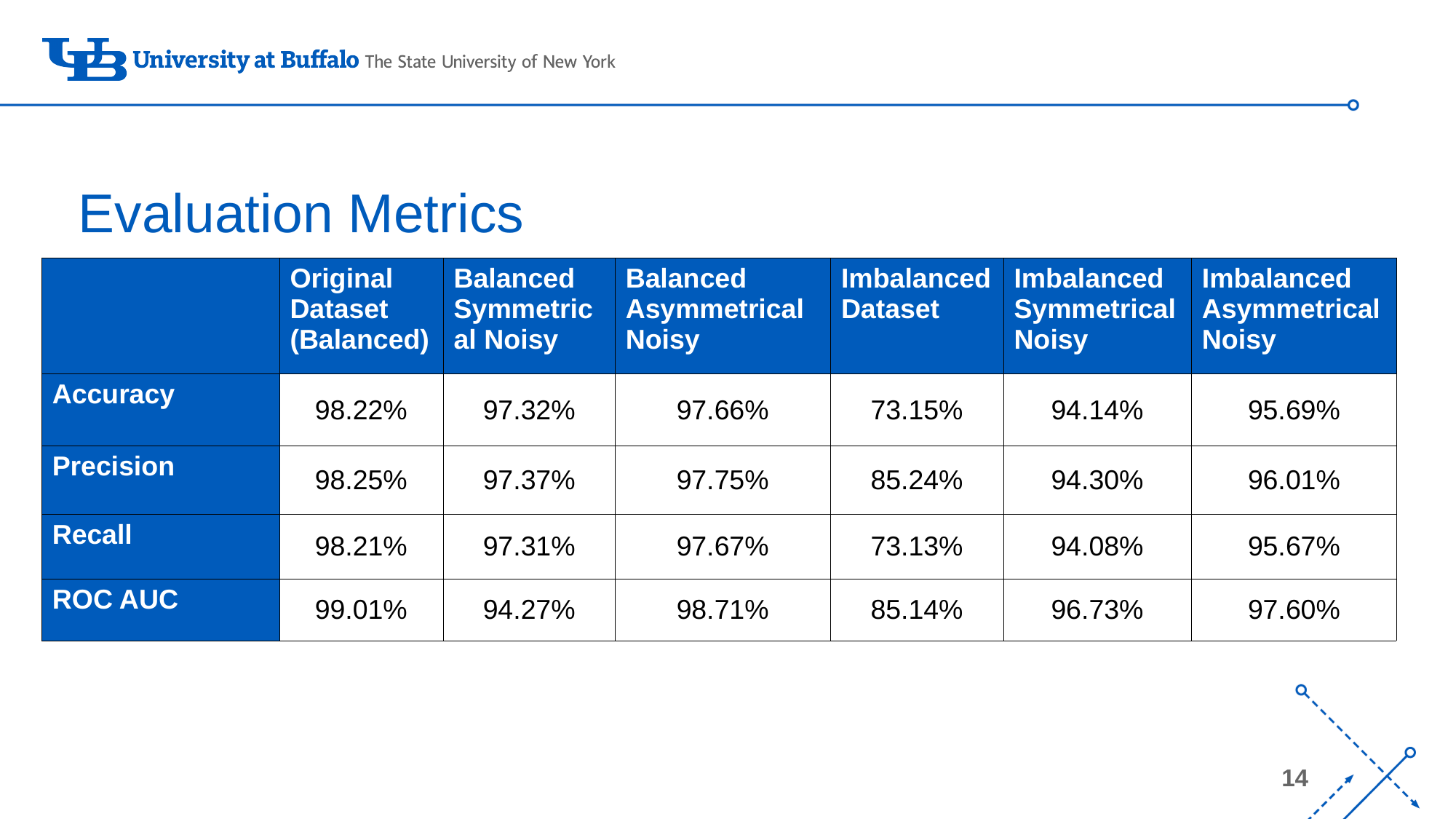

# Evaluation Metrics
|  | Original Dataset (Balanced) | Balanced Symmetrical Noisy | Balanced Asymmetrical Noisy | Imbalanced Dataset | Imbalanced Symmetrical Noisy | Imbalanced Asymmetrical Noisy |
| --- | --- | --- | --- | --- | --- | --- |
| Accuracy | 98.22% | 97.32% | 97.66% | 73.15% | 94.14% | 95.69% |
| Precision | 98.25% | 97.37% | 97.75% | 85.24% | 94.30% | 96.01% |
| Recall | 98.21% | 97.31% | 97.67% | 73.13% | 94.08% | 95.67% |
| ROC AUC | 99.01% | 94.27% | 98.71% | 85.14% | 96.73% | 97.60% |